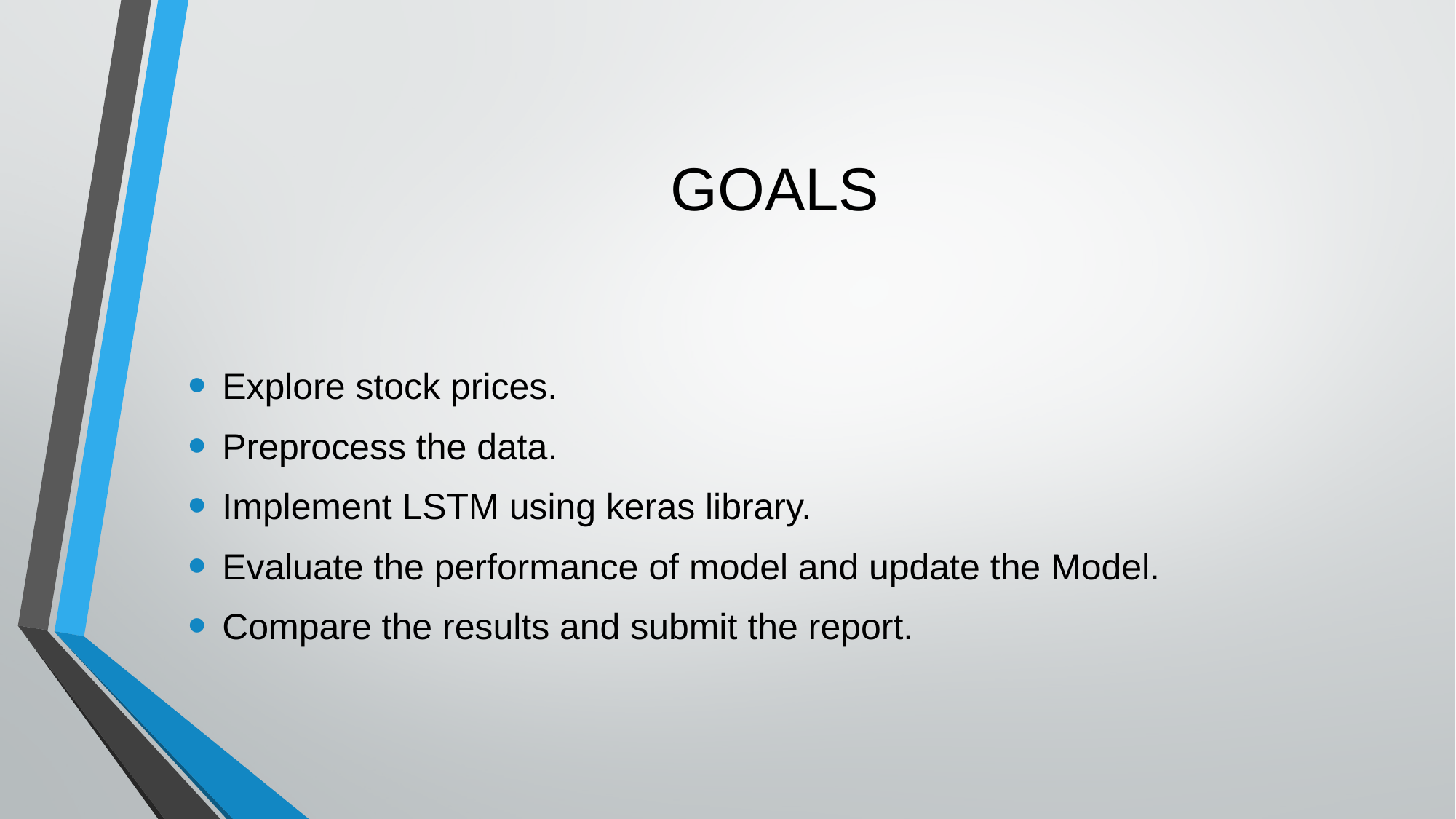

# GOALS
Explore stock prices.
Preprocess the data.
Implement LSTM using keras library.
Evaluate the performance of model and update the Model.
Compare the results and submit the report.